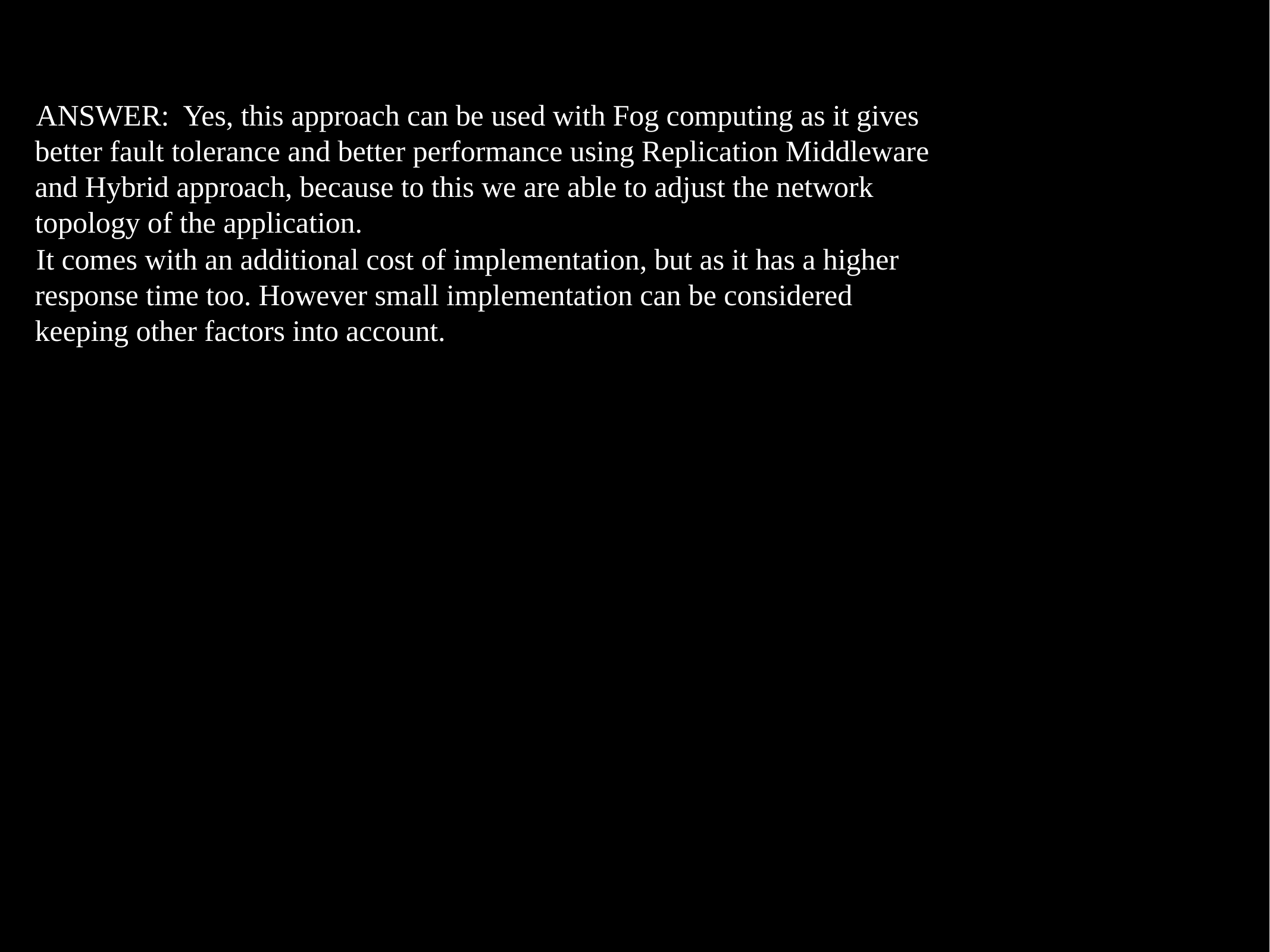

ANSWER:  Yes, this approach can be used with Fog computing as it gives better fault tolerance and better performance using Replication Middleware and Hybrid approach, because to this we are able to adjust the network topology of the application.
It comes with an additional cost of implementation, but as it has a higher response time too. However small implementation can be considered keeping other factors into account.